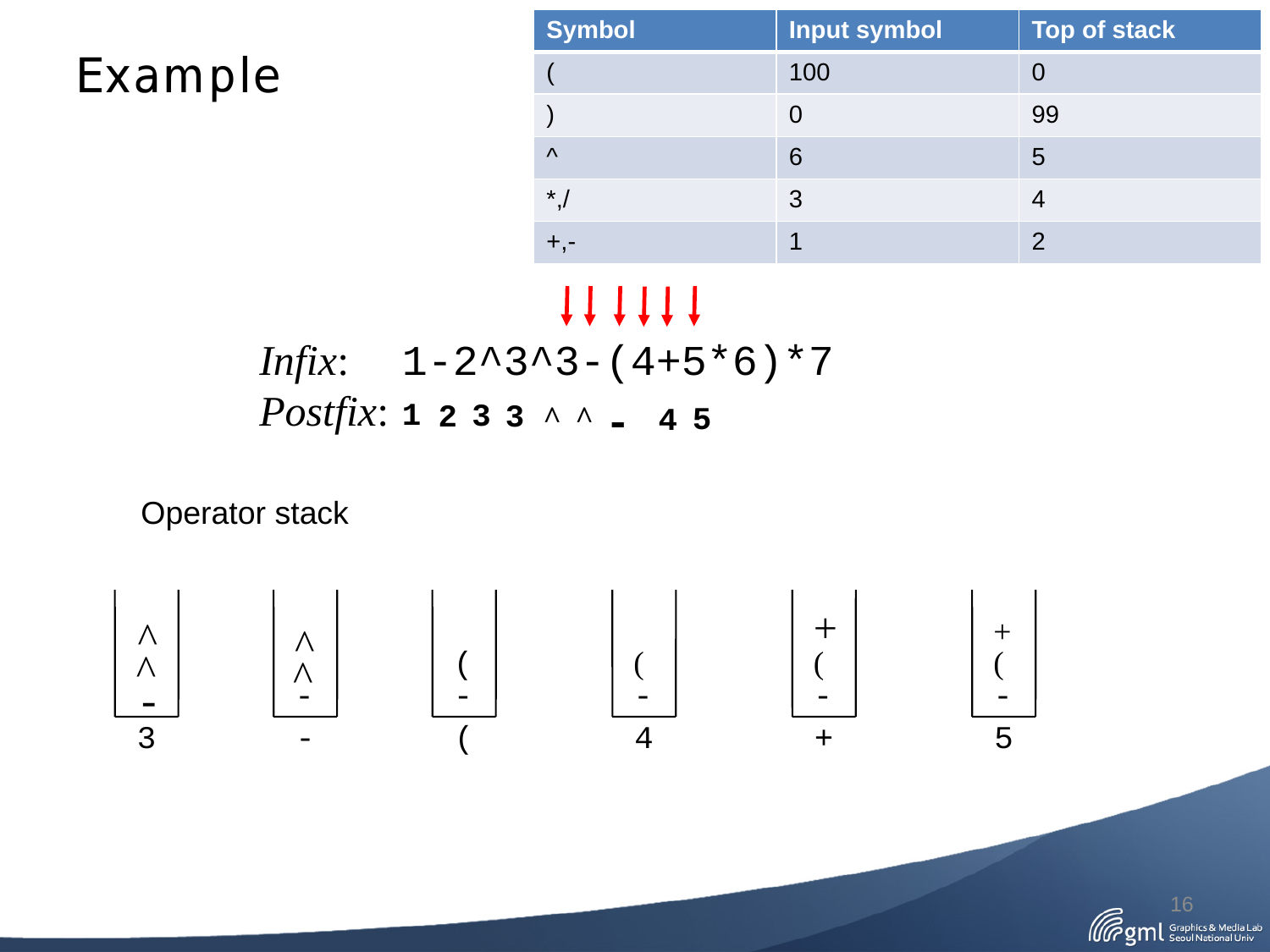

| Symbol | Input symbol | Top of stack |
| --- | --- | --- |
| ( | 100 | 0 |
| ) | 0 | 99 |
| ^ | 6 | 5 |
| \*,/ | 3 | 4 |
| +,- | 1 | 2 |
# Example

Infix:     1-2^3^3-(4+5*6)*7
Postfix:
1
-
3
3
2
^
^
5
4
Operator stack

3

^
^
-

-

-
(

(
-
4

(
-
+

+
(
-
5

+
^
(
^
-
16